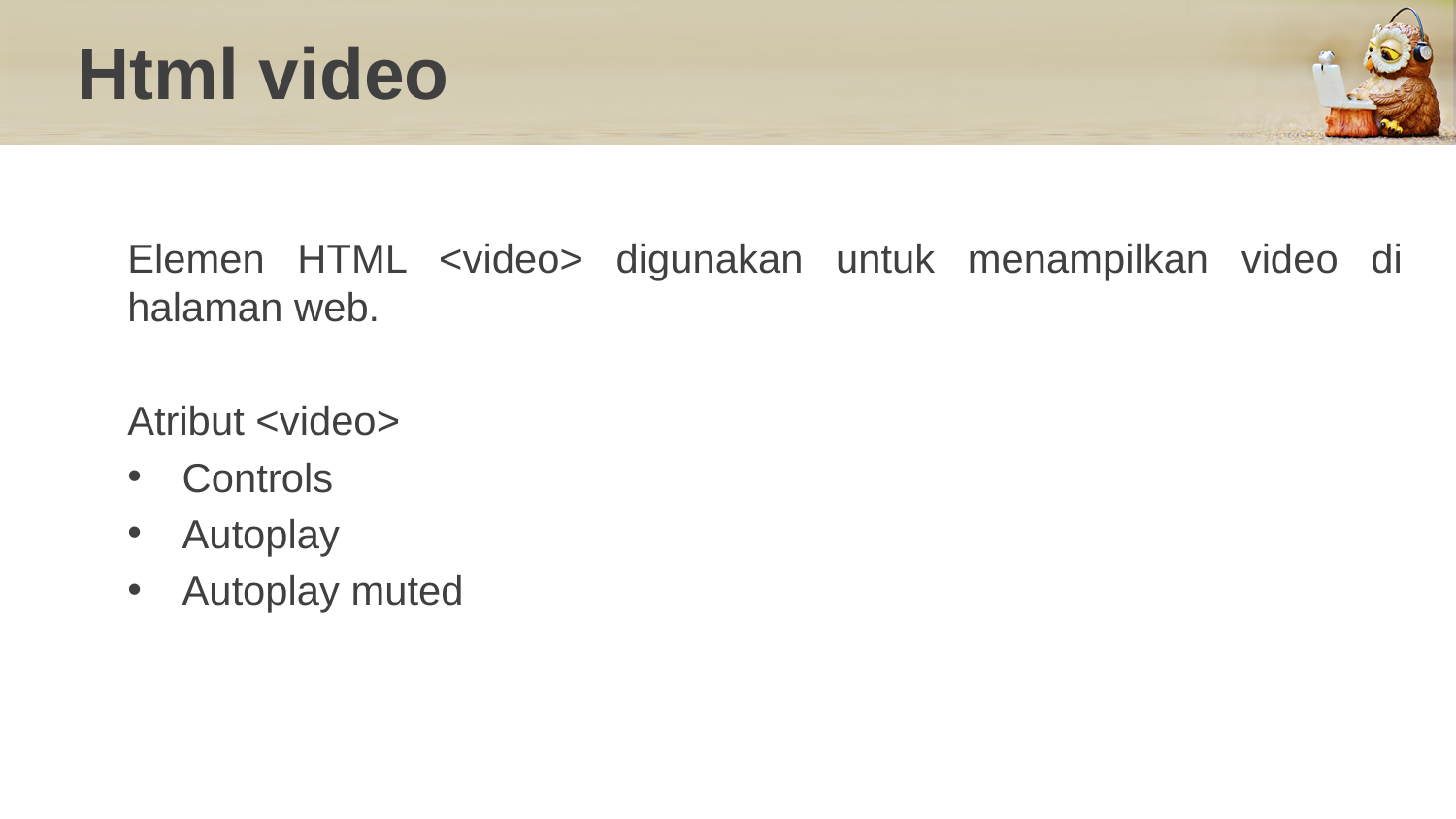

# Html video
Elemen HTML <video> digunakan untuk menampilkan video di halaman web.

Atribut <video>
Controls
Autoplay
Autoplay muted